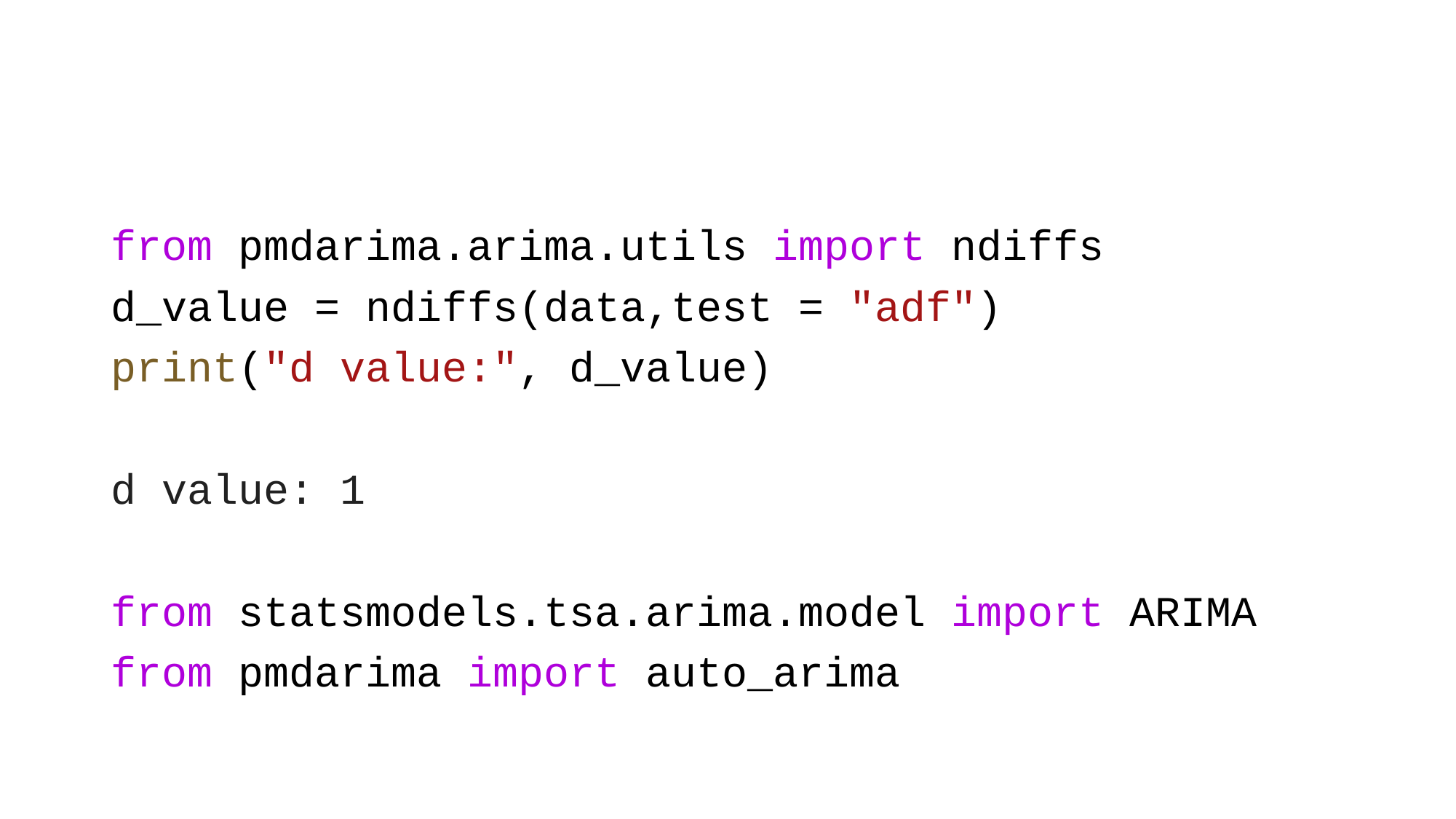

#
from pmdarima.arima.utils import ndiffs
d_value = ndiffs(data,test = "adf")
print("d value:", d_value)

d value: 1

from statsmodels.tsa.arima.model import ARIMA
from pmdarima import auto_arima